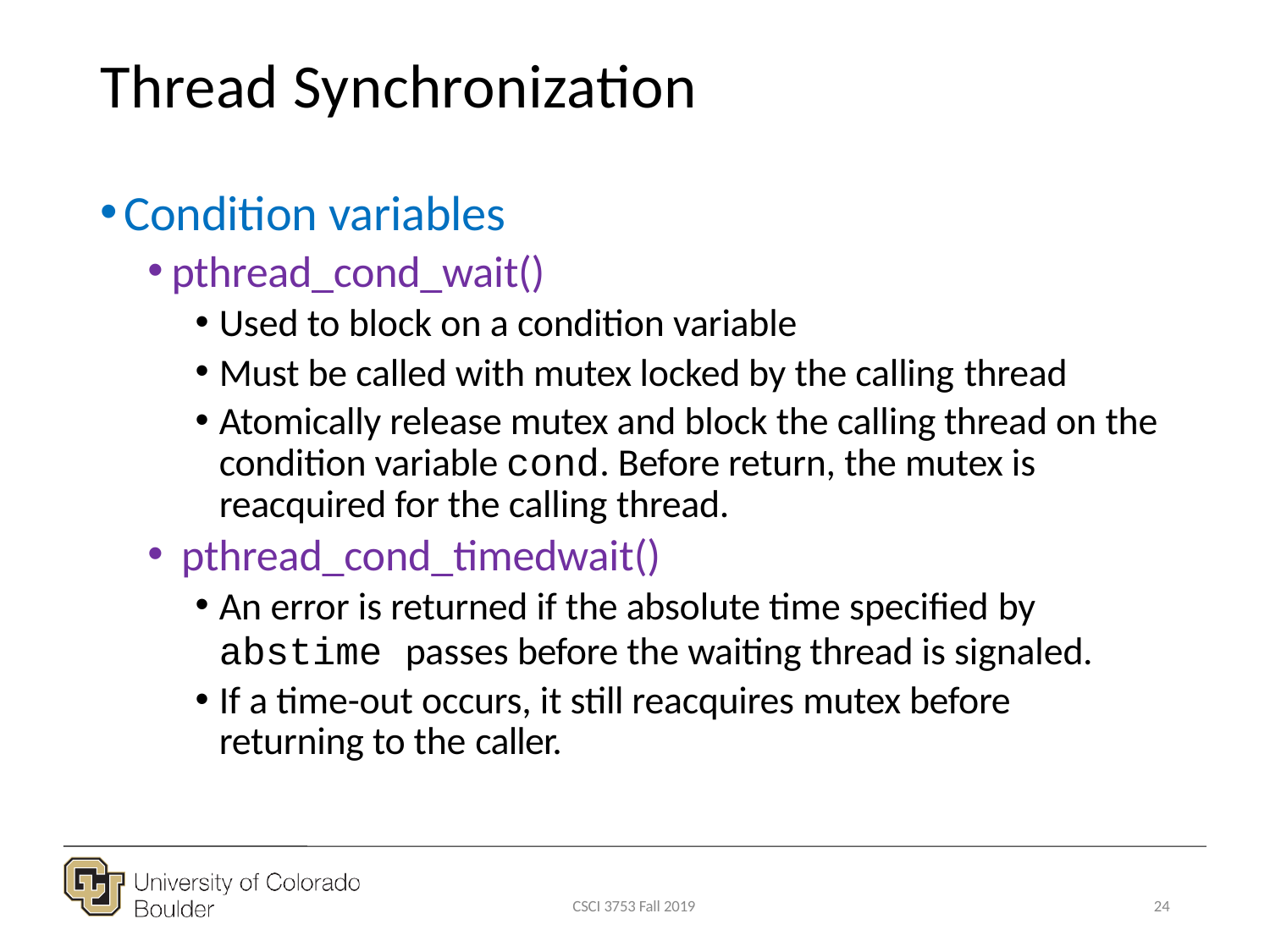

# Thread Synchronization
Condition variables
pthread_cond_wait()
Used to block on a condition variable
Must be called with mutex locked by the calling thread
Atomically release mutex and block the calling thread on the  condition variable cond. Before return, the mutex is  reacquired for the calling thread.
pthread_cond_timedwait()
An error is returned if the absolute time specified by
abstime passes before the waiting thread is signaled.
If a time-out occurs, it still reacquires mutex before  returning to the caller.
CSCI 3753 Fall 2019
24